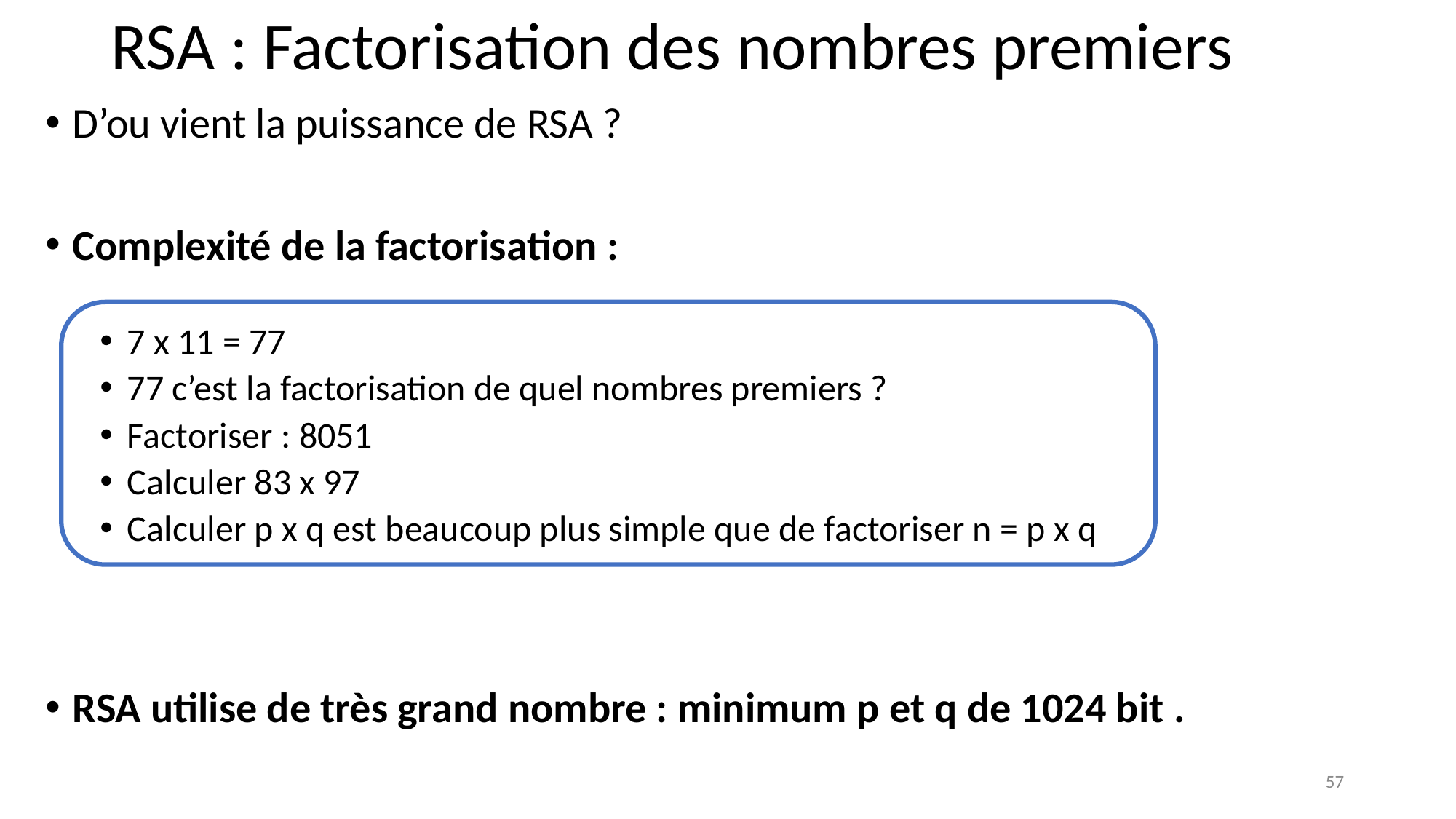

# RSA : Factorisation des nombres premiers
D’ou vient la puissance de RSA ?

Complexité de la factorisation :
7 x 11 = 77
77 c’est la factorisation de quel nombres premiers ?
Factoriser : 8051
Calculer 83 x 97
Calculer p x q est beaucoup plus simple que de factoriser n = p x q

RSA utilise de très grand nombre : minimum p et q de 1024 bit .

57